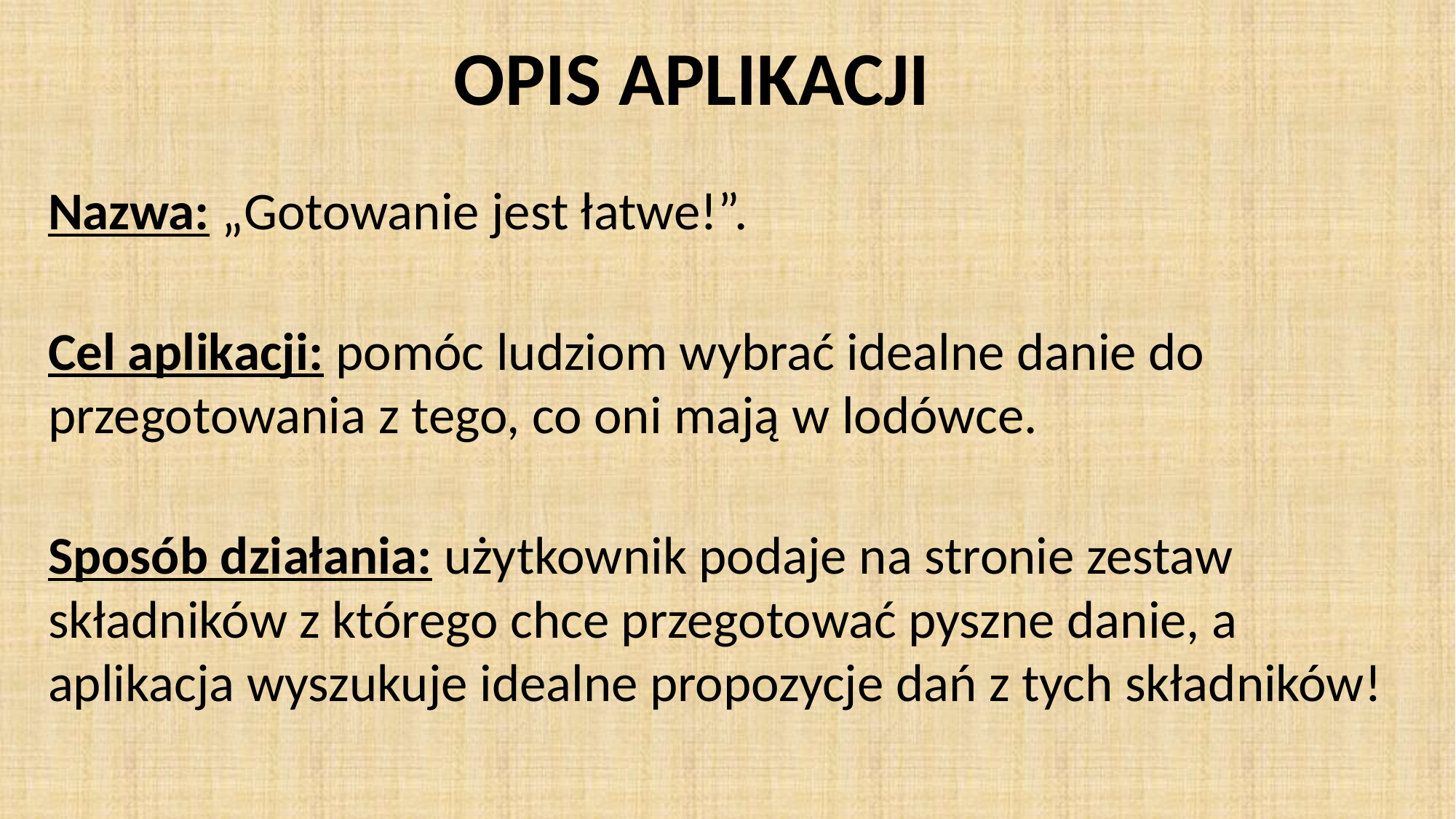

OPIS APLIKACJI
Nazwa: „Gotowanie jest łatwe!”.
Cel aplikacji: pomóc ludziom wybrać idealne danie do przegotowania z tego, co oni mają w lodówce.
Sposób działania: użytkownik podaje na stronie zestaw składników z którego chce przegotować pyszne danie, a aplikacja wyszukuje idealne propozycje dań z tych składników!